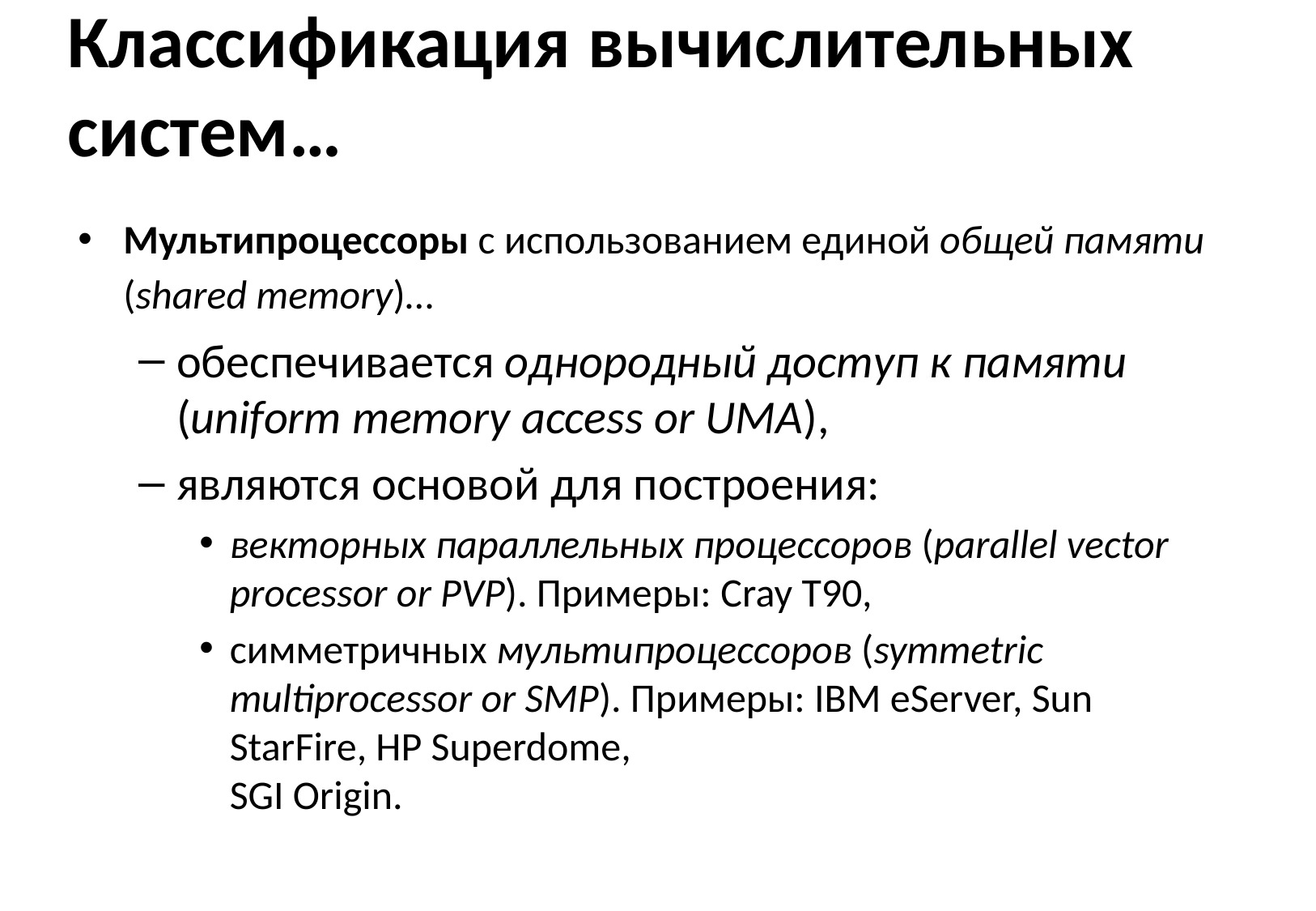

# Классификация вычислительных систем…
Мультипроцессоры с использованием единой общей памяти (shared memory)…
обеспечивается однородный доступ к памяти (uniform memory access or UMA),
являются основой для построения:
векторных параллельных процессоров (parallel vector processor or PVP). Примеры: Cray T90,
симметричных мультипроцессоров (symmetric multiprocessor or SMP). Примеры: IBM eServer, Sun StarFire, HP Superdome,
SGI Origin.